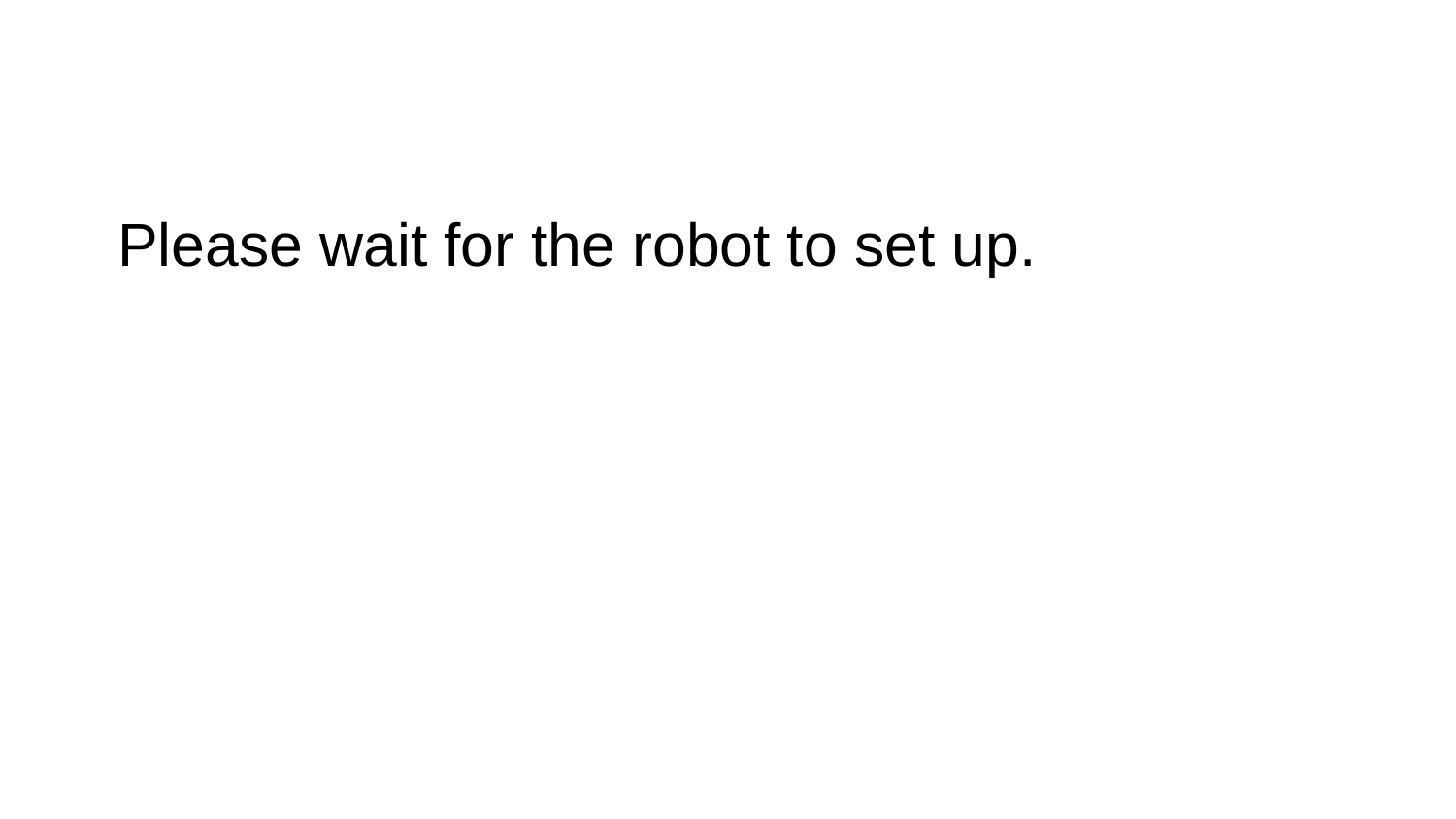

#
Please wait for the robot to set up.